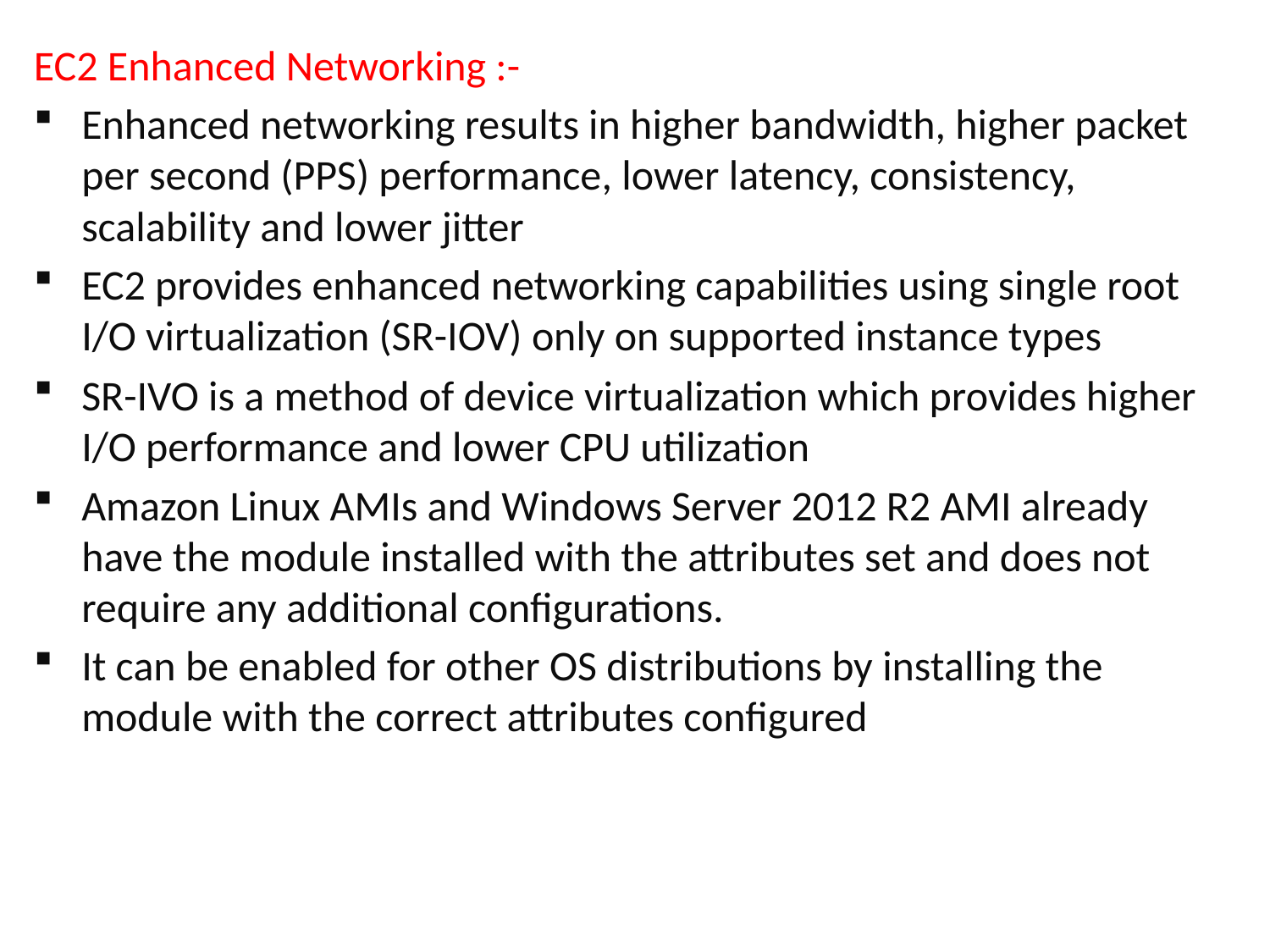

EC2 Enhanced Networking :-
Enhanced networking results in higher bandwidth, higher packet per second (PPS) performance, lower latency, consistency, scalability and lower jitter
EC2 provides enhanced networking capabilities using single root I/O virtualization (SR-IOV) only on supported instance types
SR-IVO is a method of device virtualization which provides higher I/O performance and lower CPU utilization
Amazon Linux AMIs and Windows Server 2012 R2 AMI already have the module installed with the attributes set and does not require any additional configurations.
It can be enabled for other OS distributions by installing the module with the correct attributes configured